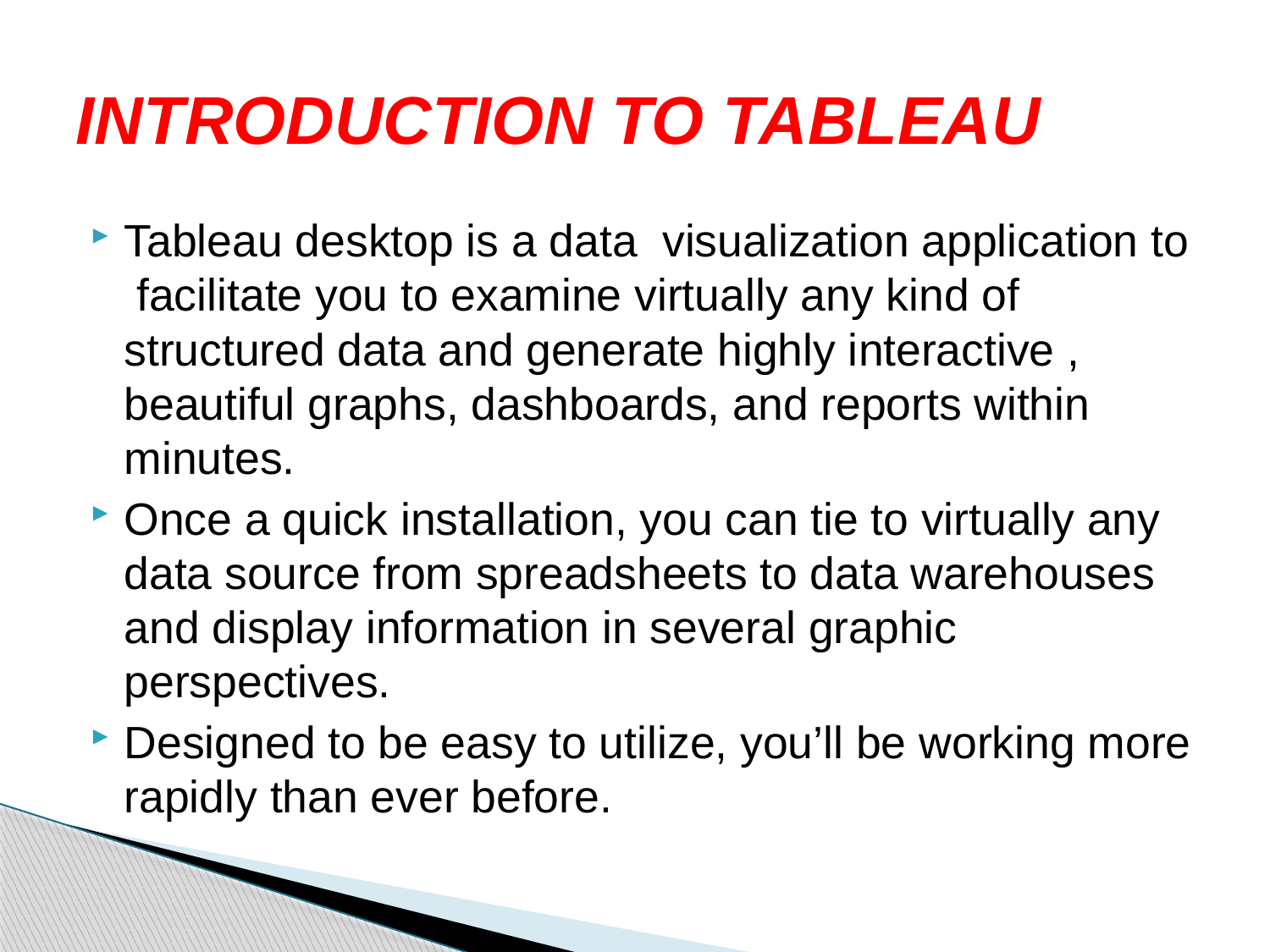

# INTRODUCTION TO TABLEAU
Tableau desktop is a data  visualization application to  facilitate you to examine virtually any kind of structured data and generate highly interactive , beautiful graphs, dashboards, and reports within minutes.
Once a quick installation, you can tie to virtually any data source from spreadsheets to data warehouses and display information in several graphic perspectives.
Designed to be easy to utilize, you’ll be working more rapidly than ever before.